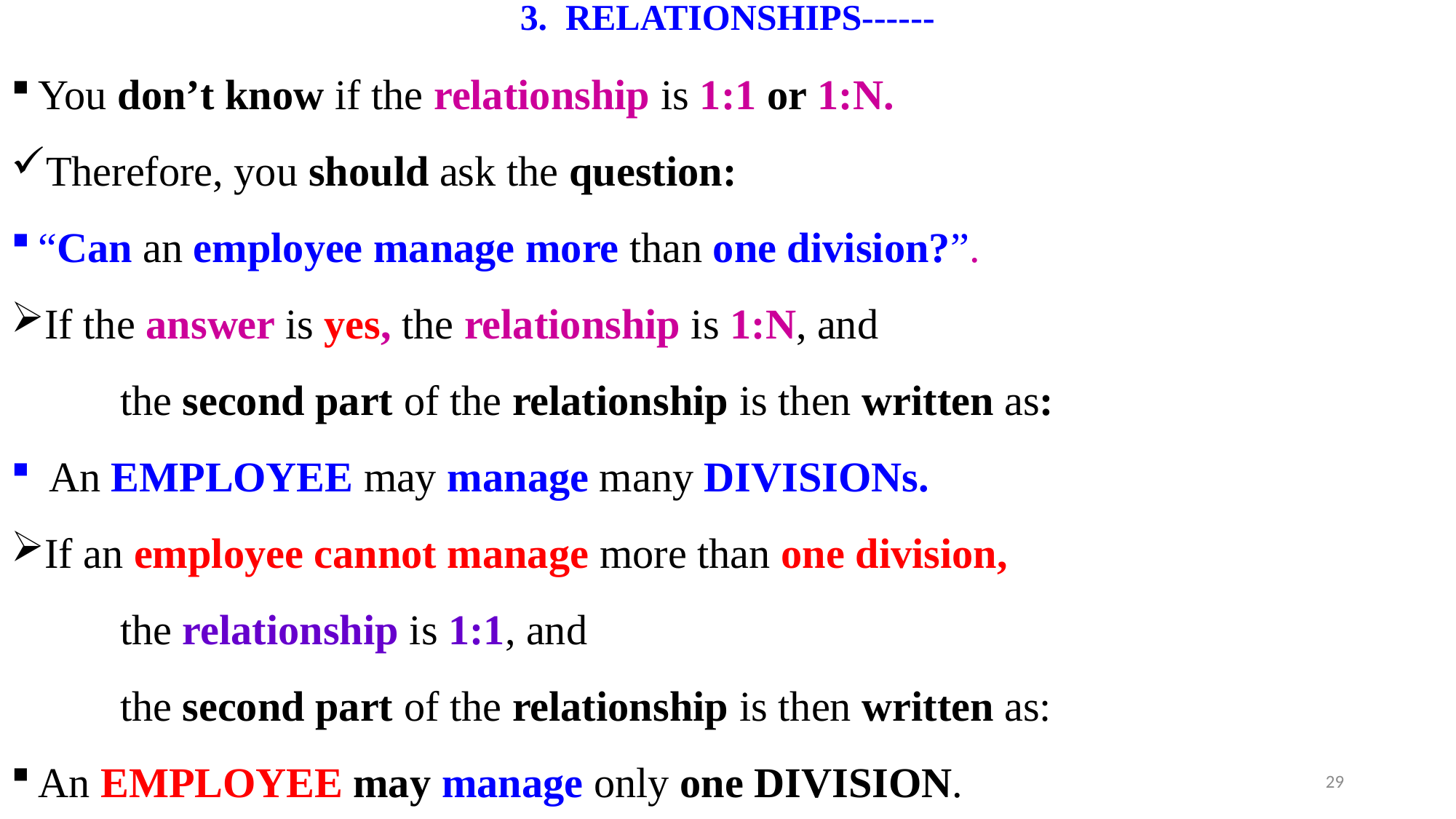

# 3.  RELATIONSHIPS------
You don’t know if the relationship is 1:1 or 1:N.
Therefore, you should ask the question:
“Can an employee manage more than one division?”.
If the answer is yes, the relationship is 1:N, and
	the second part of the relationship is then written as:
 An EMPLOYEE may manage many DIVISIONs.
If an employee cannot manage more than one division,
	the relationship is 1:1, and
	the second part of the relationship is then written as:
An EMPLOYEE may manage only one DIVISION.

29